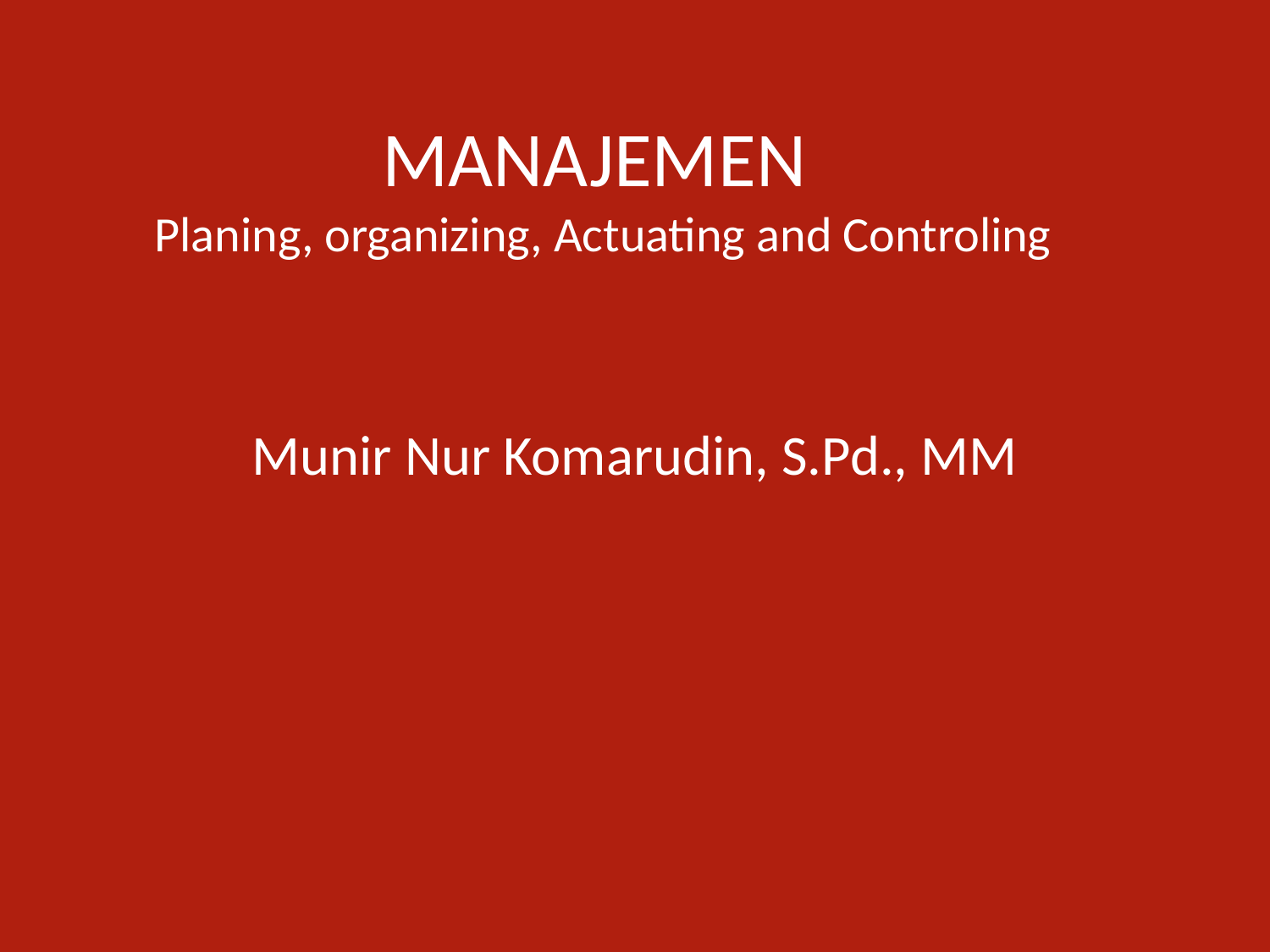

# MANAJEMEN Planing, organizing, Actuating and Controling
Munir Nur Komarudin, S.Pd., MM